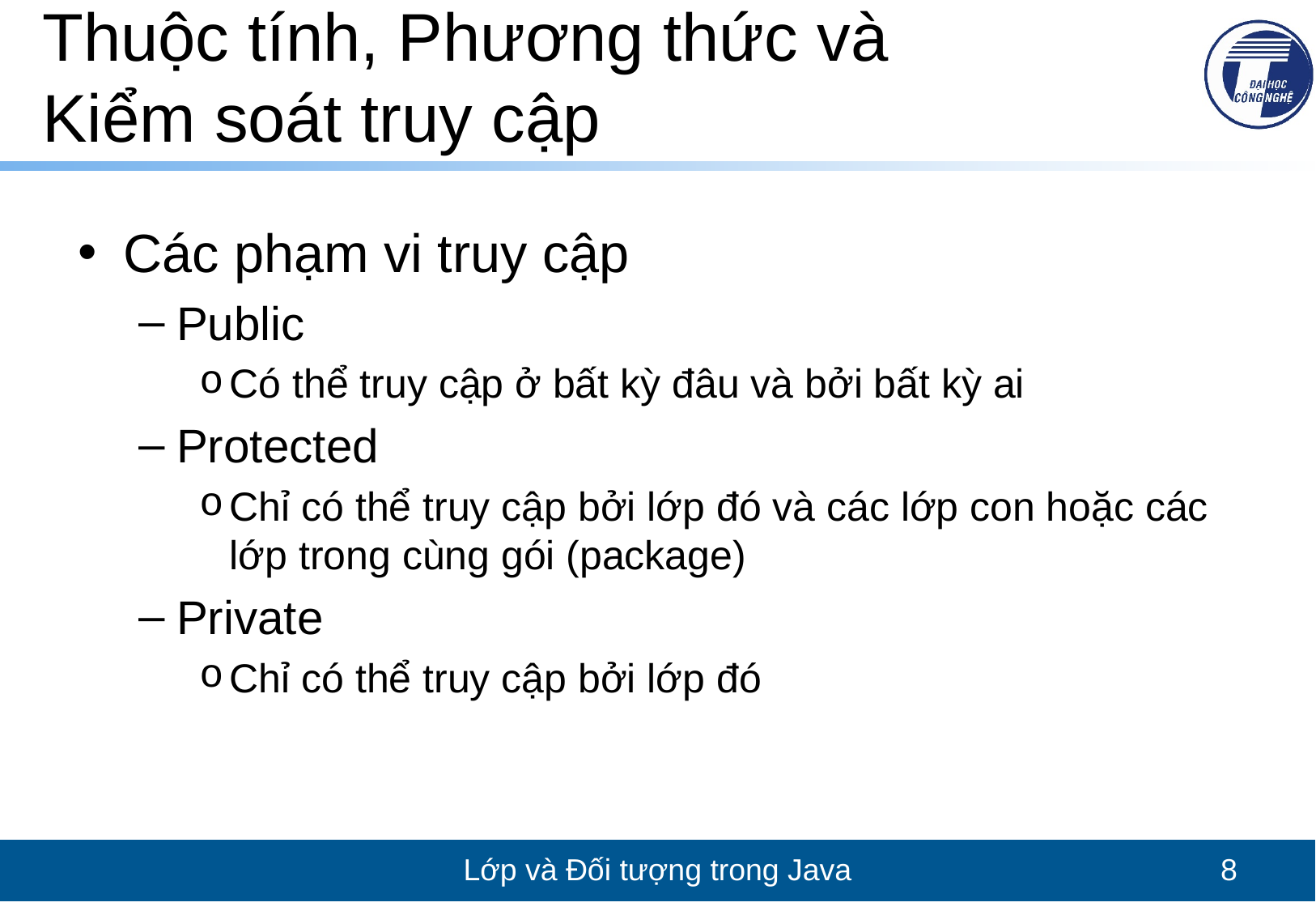

# Thuộc tính, Phương thức và Kiểm soát truy cập
Các phạm vi truy cập
Public
Có thể truy cập ở bất kỳ đâu và bởi bất kỳ ai
Protected
Chỉ có thể truy cập bởi lớp đó và các lớp con hoặc các lớp trong cùng gói (package)
Private
Chỉ có thể truy cập bởi lớp đó
Lớp và Đối tượng trong Java
8